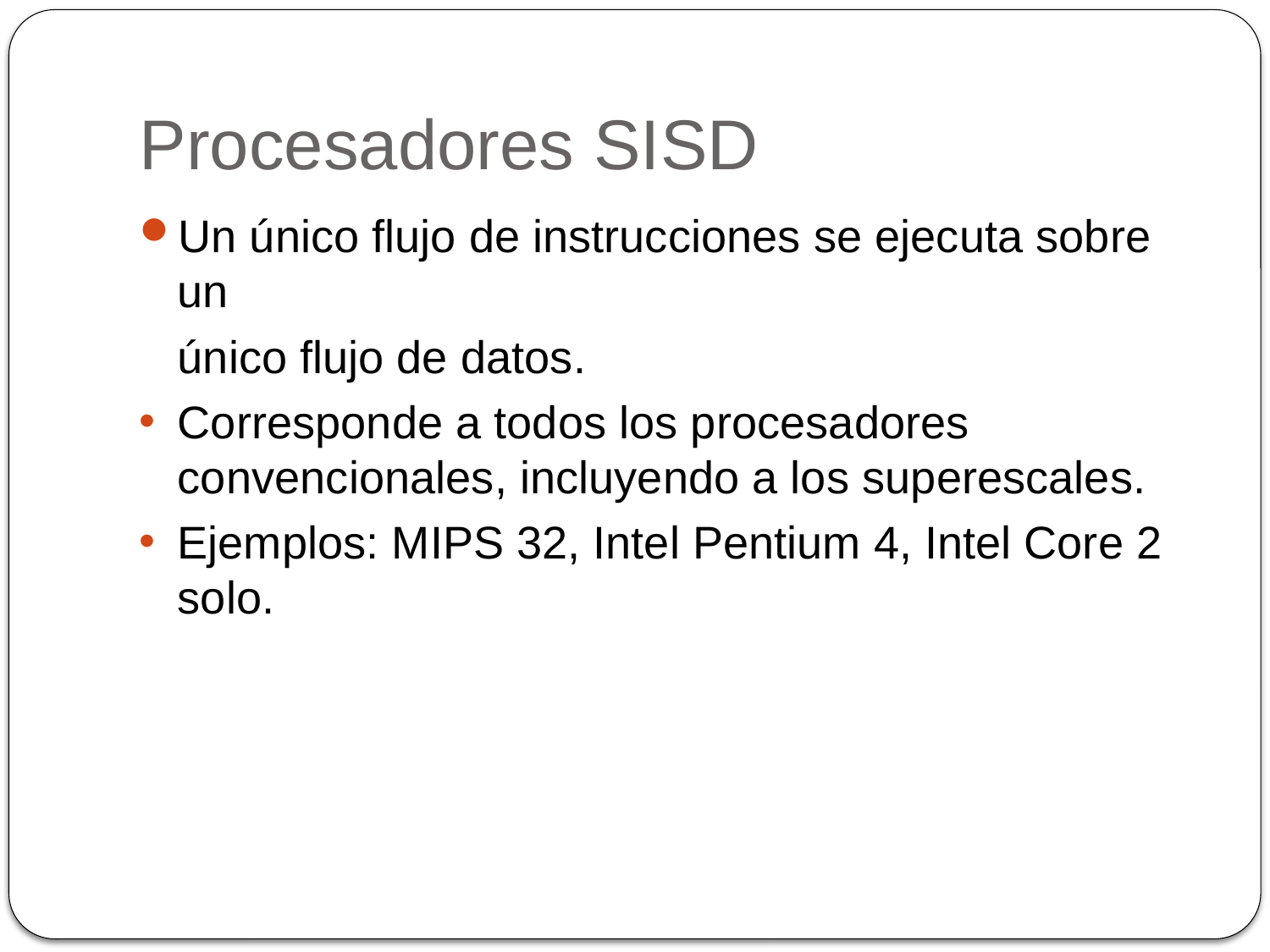

# Procesadores SISD
Un único flujo de instrucciones se ejecuta sobre un
	único flujo de datos.
Corresponde a todos los procesadores convencionales, incluyendo a los superescales.
Ejemplos: MIPS 32, Intel Pentium 4, Intel Core 2 solo.